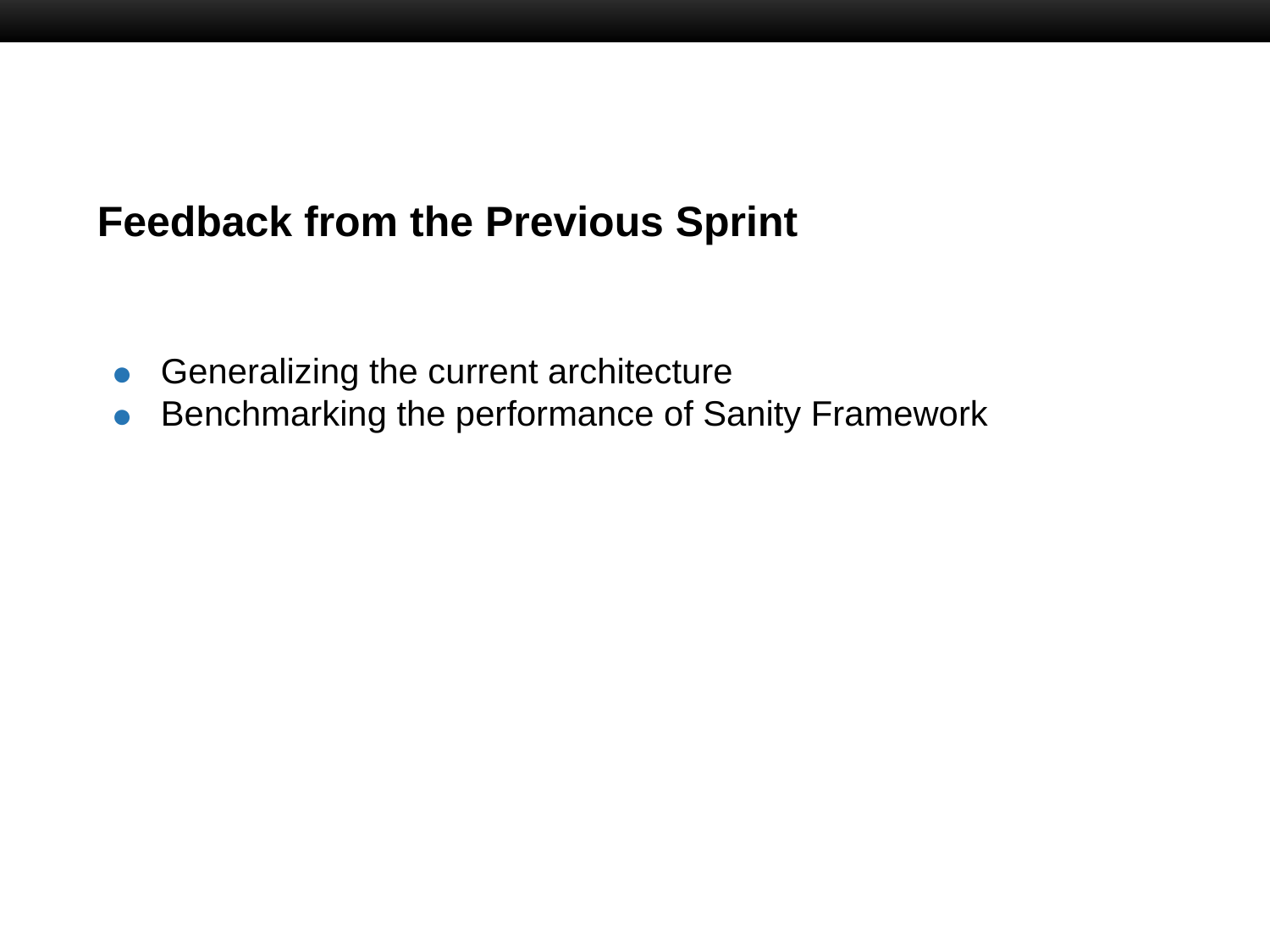

# Feedback from the Previous Sprint
Generalizing the current architecture
Benchmarking the performance of Sanity Framework